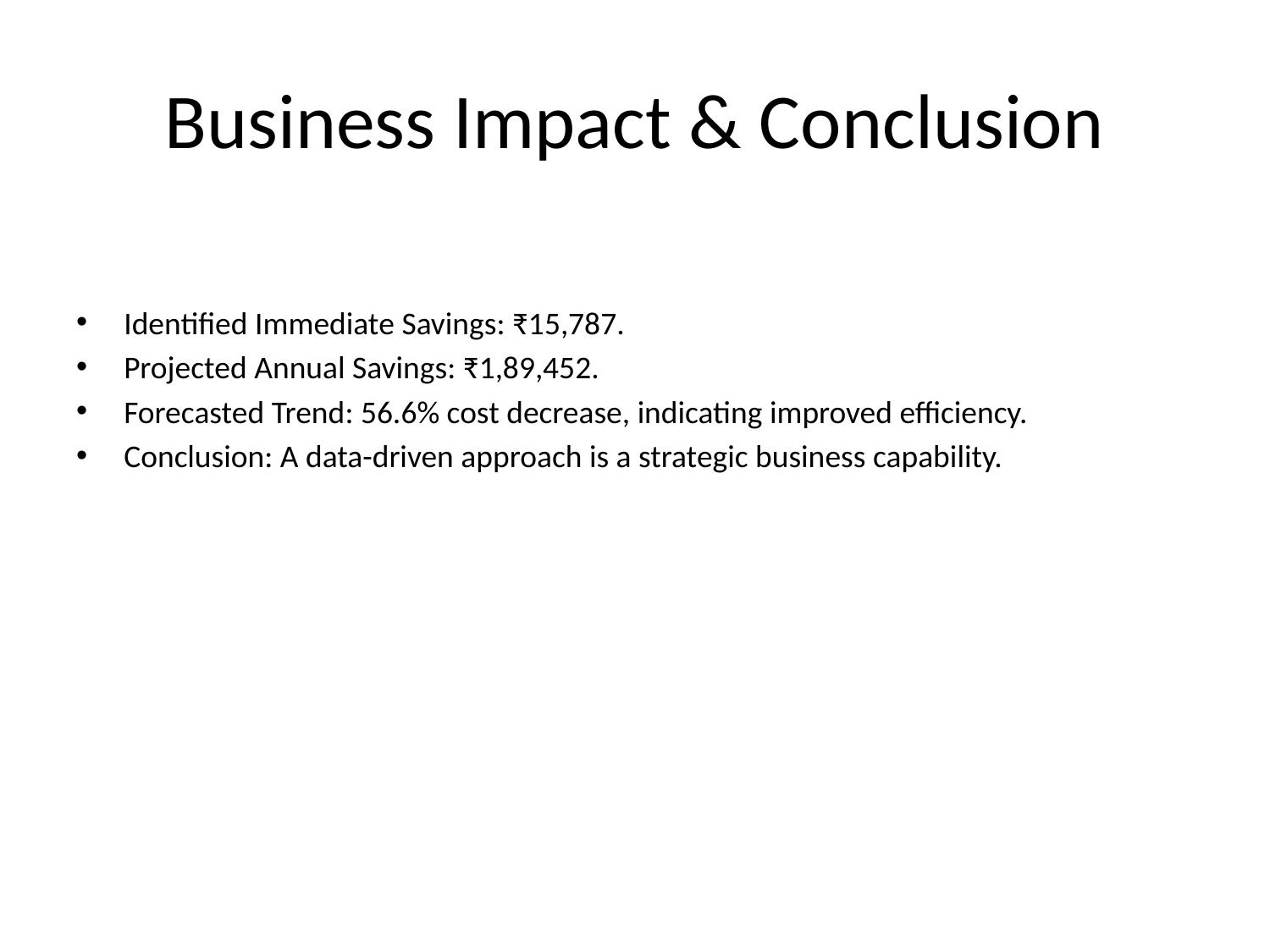

# Business Impact & Conclusion

Identified Immediate Savings: ₹15,787.
Projected Annual Savings: ₹1,89,452.
Forecasted Trend: 56.6% cost decrease, indicating improved efficiency.
Conclusion: A data-driven approach is a strategic business capability.